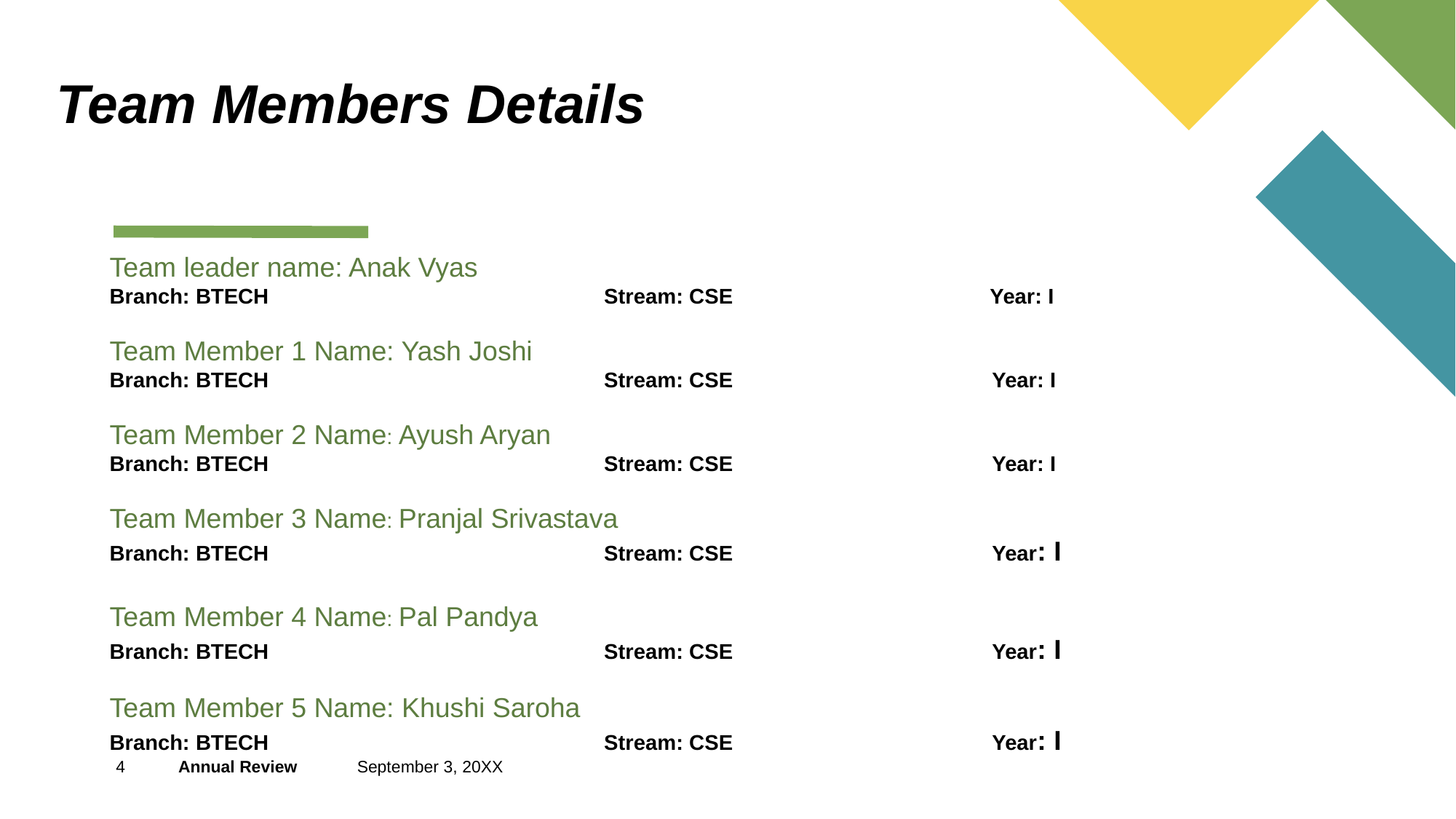

Team Members Details
Team leader name: Anak Vyas
Branch: BTECH                                                        Stream: CSE                                           Year: I

Team Member 1 Name: Yash Joshi
Branch: BTECH                                                        Stream: CSE                                           Year: I

Team Member 2 Name: Ayush Aryan
Branch: BTECH                                                        Stream: CSE                                           Year: I

Team Member 3 Name: Pranjal Srivastava
Branch: BTECH                                                        Stream: CSE                                           Year: I

Team Member 4 Name: Pal Pandya
Branch: BTECH                                                        Stream: CSE                                           Year: I

Team Member 5 Name: Khushi Saroha
Branch: BTECH                                                        Stream: CSE                                           Year: I

4
Annual Review
September 3, 20XX